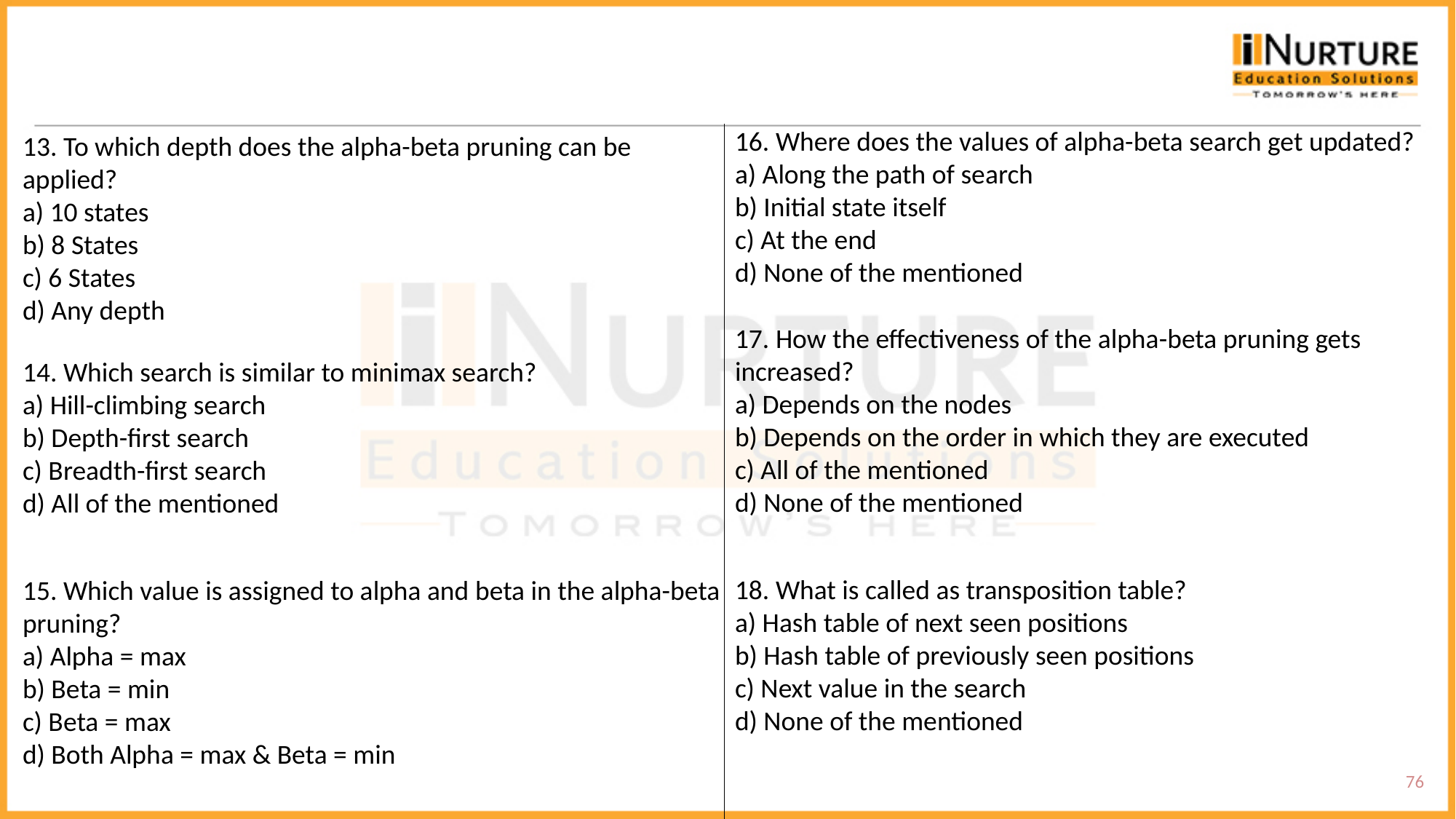

16. Where does the values of alpha-beta search get updated?
a) Along the path of search
b) Initial state itself
c) At the end
d) None of the mentioned
13. To which depth does the alpha-beta pruning can be applied?
a) 10 states
b) 8 States
c) 6 States
d) Any depth
17. How the effectiveness of the alpha-beta pruning gets increased?
a) Depends on the nodes
b) Depends on the order in which they are executed
c) All of the mentioned
d) None of the mentioned
14. Which search is similar to minimax search?
a) Hill-climbing search
b) Depth-first search
c) Breadth-first search
d) All of the mentioned
18. What is called as transposition table?
a) Hash table of next seen positions
b) Hash table of previously seen positions
c) Next value in the search
d) None of the mentioned
15. Which value is assigned to alpha and beta in the alpha-beta pruning?
a) Alpha = max
b) Beta = min
c) Beta = max
d) Both Alpha = max & Beta = min
76